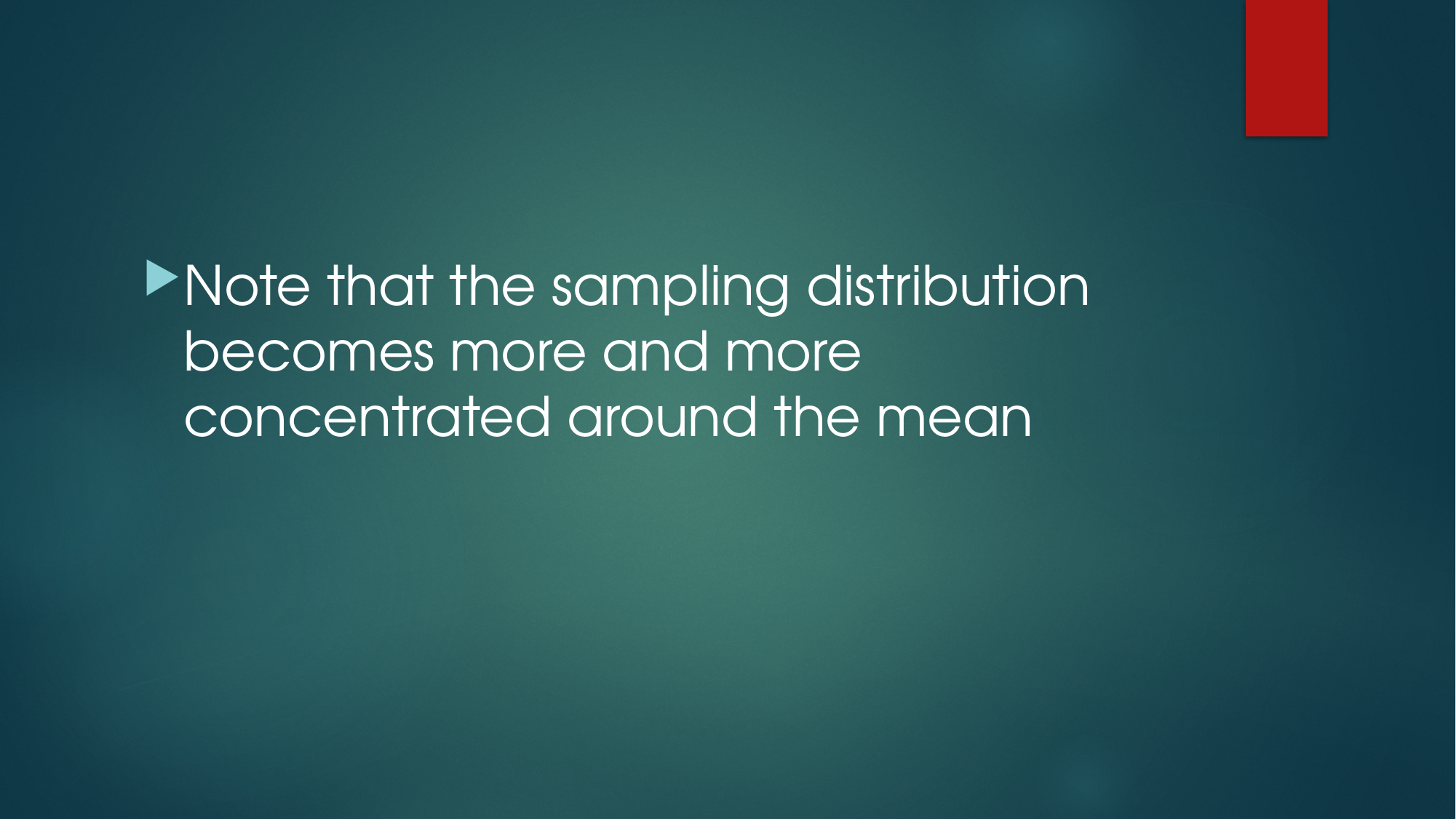

#
Note that the sampling distribution becomes more and more concentrated around the mean